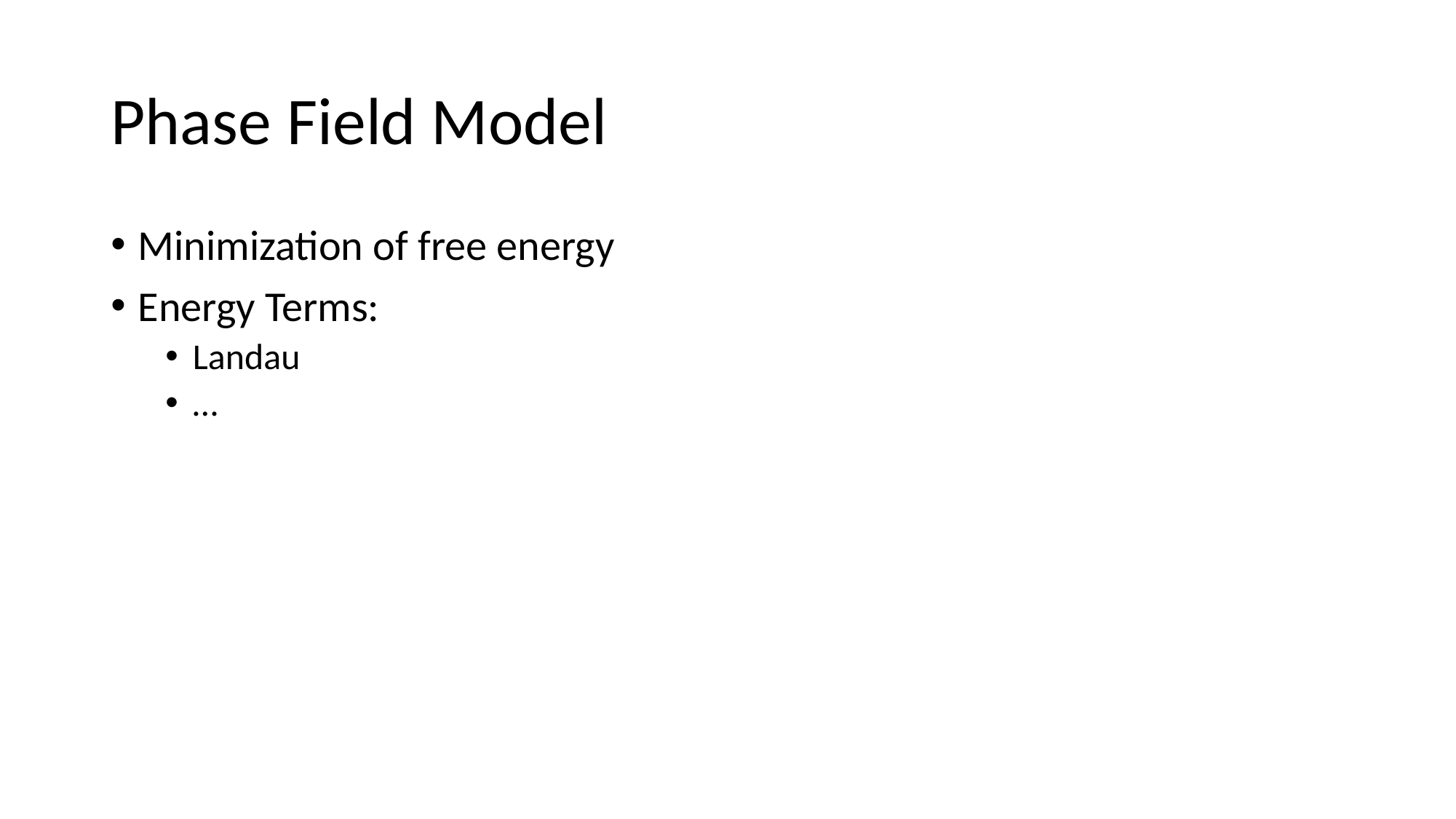

# Phase Field Model
Minimization of free energy
Energy Terms:
Landau
…